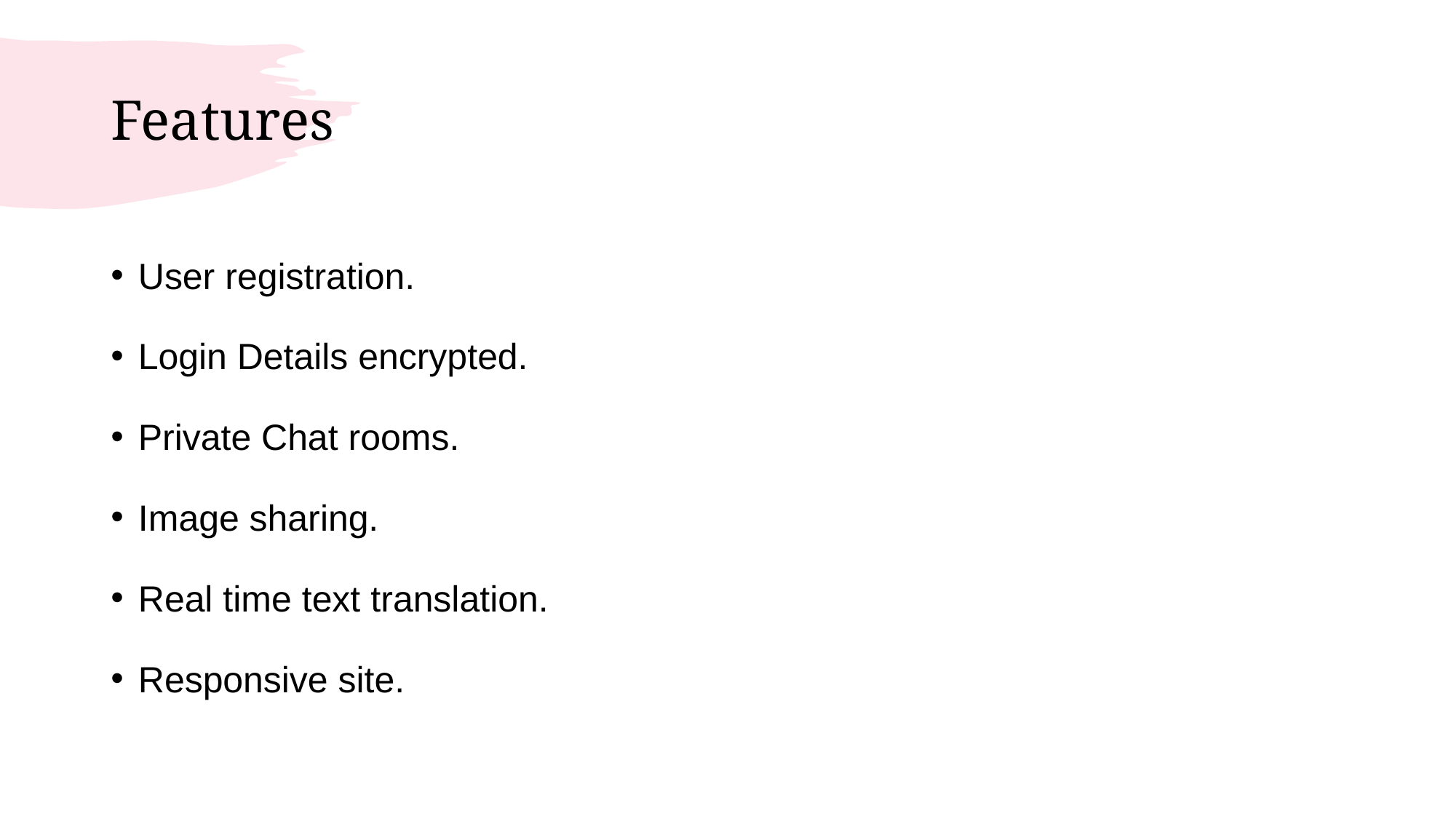

# Features

User registration.
Login Details encrypted.
Private Chat rooms.
Image sharing.
Real time text translation.
Responsive site.